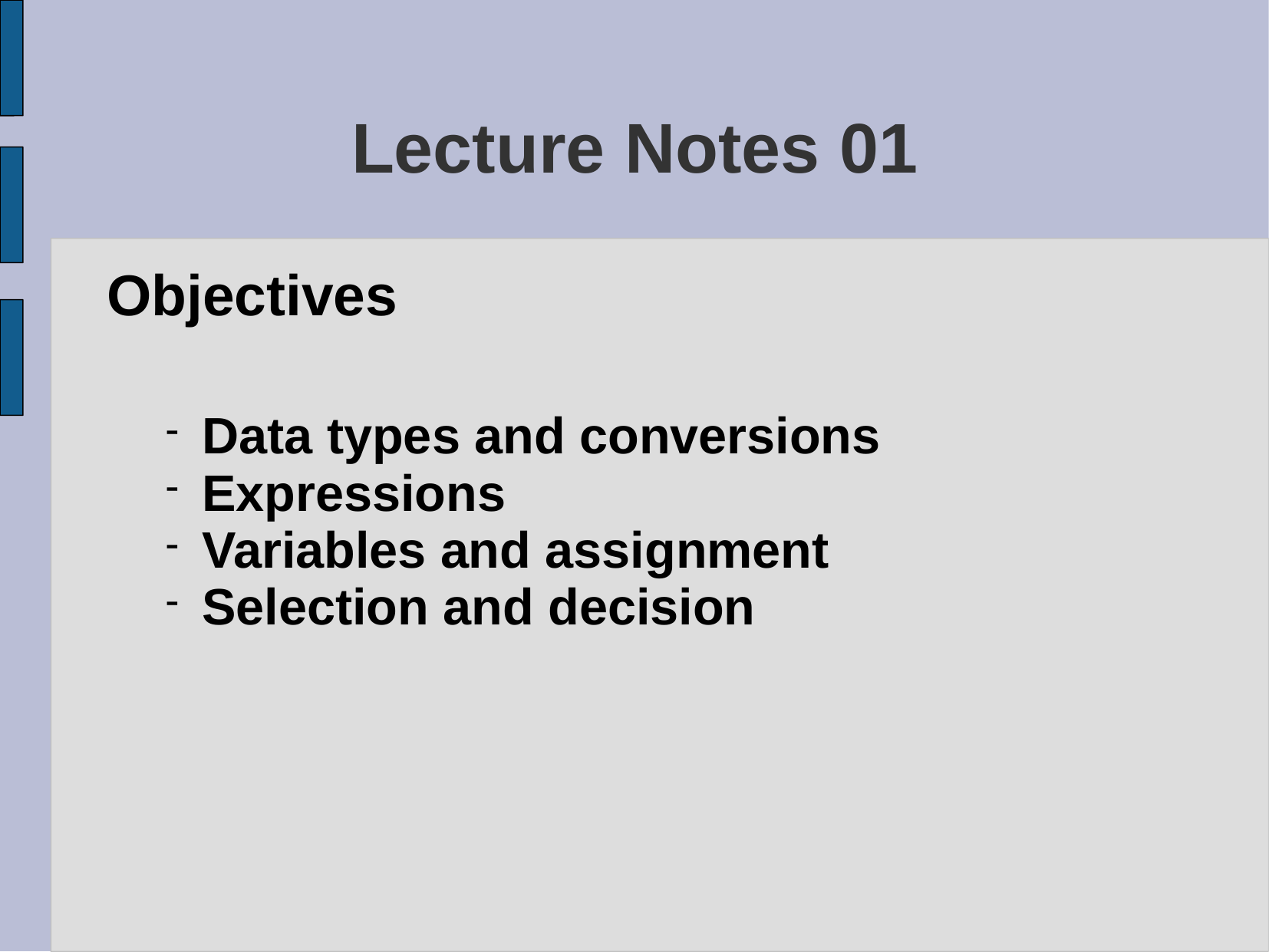

# Lecture Notes 01
Objectives

Data types and conversions
Expressions
Variables and assignment
Selection and decision